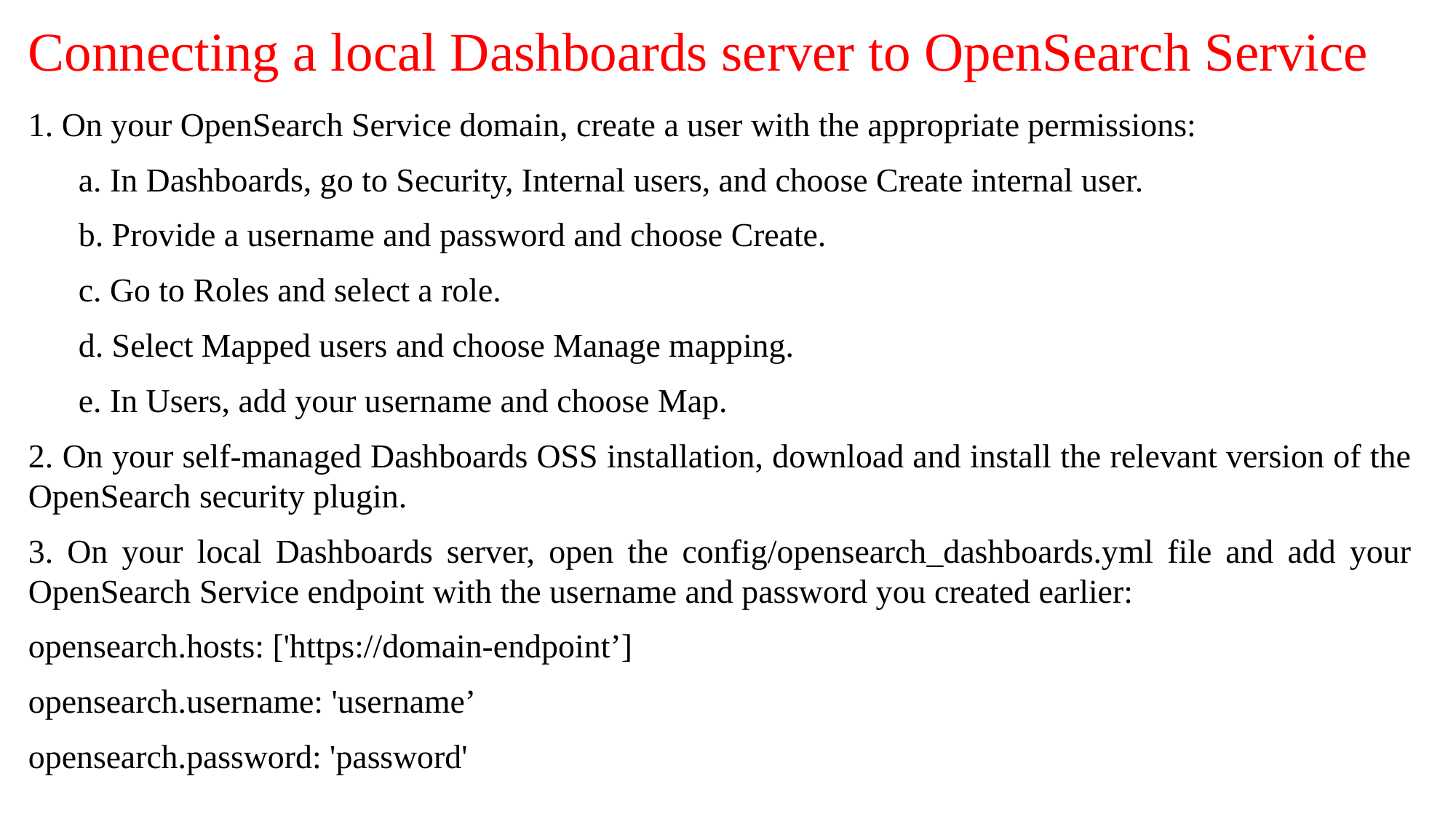

# Connecting a local Dashboards server to OpenSearch Service
1. On your OpenSearch Service domain, create a user with the appropriate permissions:
      a. In Dashboards, go to Security, Internal users, and choose Create internal user.
      b. Provide a username and password and choose Create.
      c. Go to Roles and select a role.
      d. Select Mapped users and choose Manage mapping.
      e. In Users, add your username and choose Map.
2. On your self-managed Dashboards OSS installation, download and install the relevant version of the OpenSearch security plugin.
3. On your local Dashboards server, open the config/opensearch_dashboards.yml file and add your OpenSearch Service endpoint with the username and password you created earlier:
opensearch.hosts: ['https://domain-endpoint’]
opensearch.username: 'username’
opensearch.password: 'password'